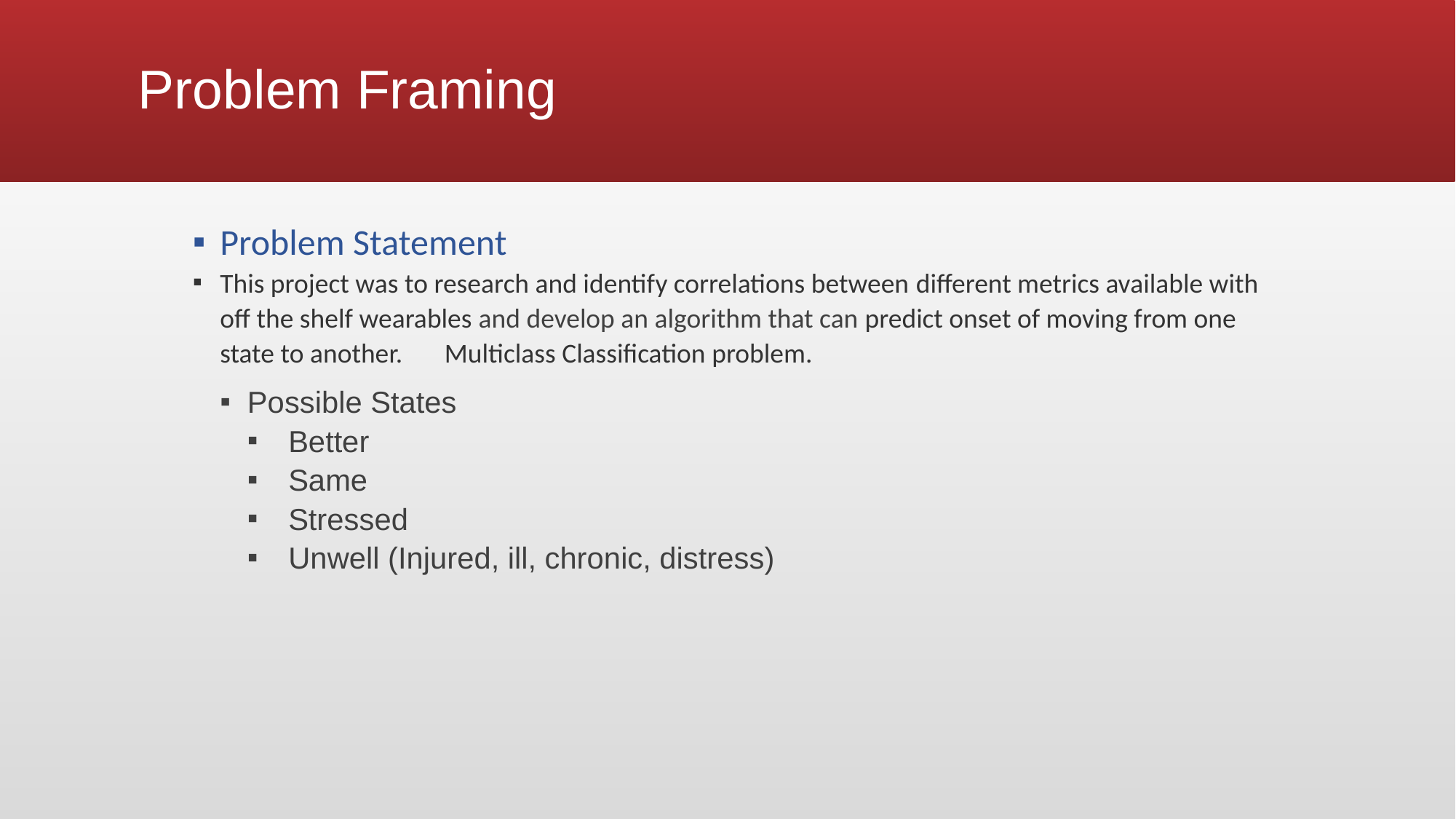

# Problem Framing
Problem Statement
This project was to research and identify correlations between different metrics available with off the shelf wearables and develop an algorithm that can predict onset of moving from one state to another.	 Multiclass Classification problem.
Possible States
Better
Same
Stressed
Unwell (Injured, ill, chronic, distress)